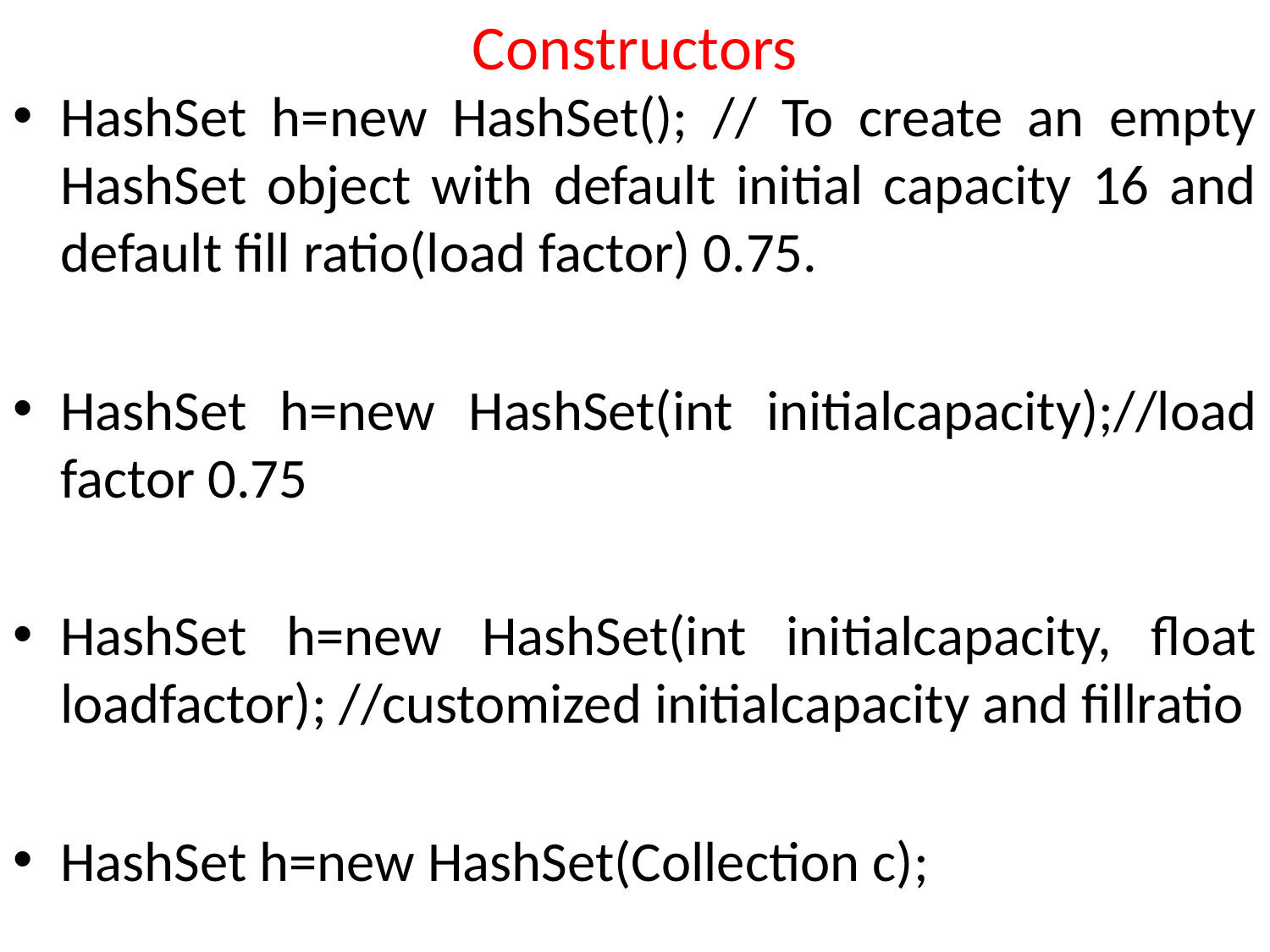

# Constructors
HashSet h=new HashSet(); // To create an empty HashSet object with default initial capacity 16 and default fill ratio(load factor) 0.75.

HashSet h=new HashSet(int initialcapacity);//load factor 0.75

HashSet h=new HashSet(int initialcapacity, float loadfactor); //customized initialcapacity and fillratio

HashSet h=new HashSet(Collection c);